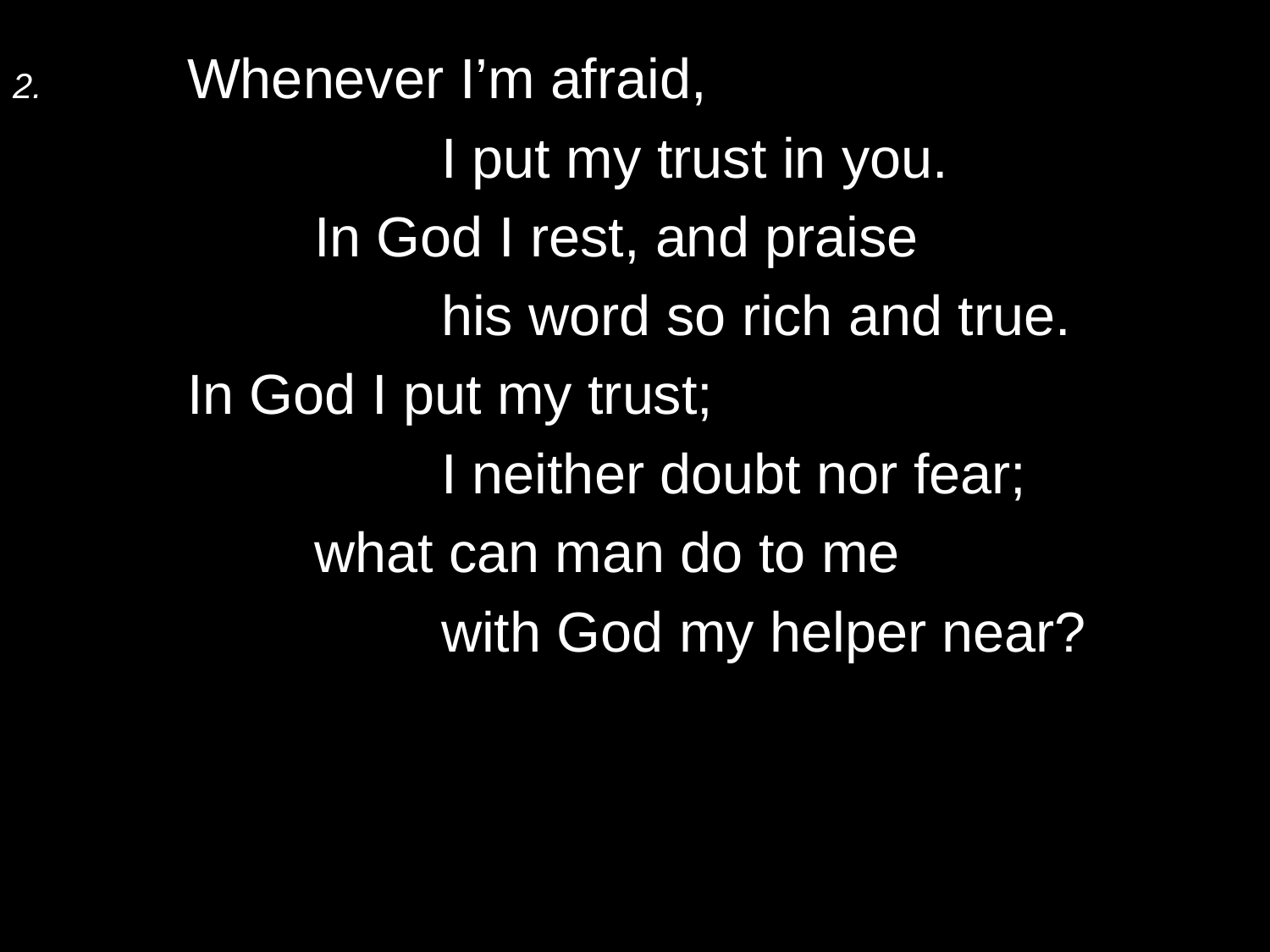

2.	Whenever I’m afraid,
			I put my trust in you.
		In God I rest, and praise
			his word so rich and true.
	In God I put my trust;
			I neither doubt nor fear;
		what can man do to me
			with God my helper near?